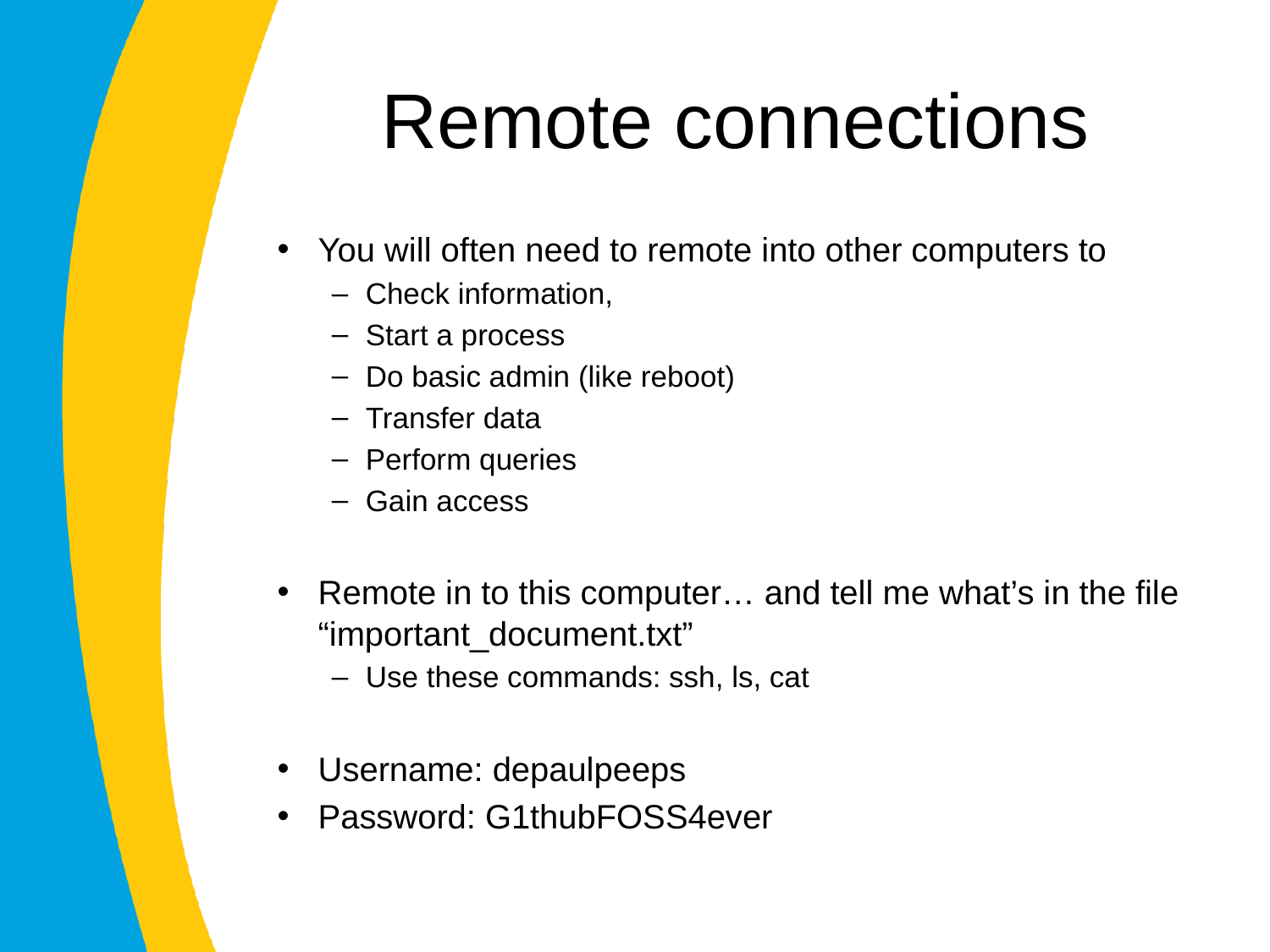

# Remote connections
You will often need to remote into other computers to
Check information,
Start a process
Do basic admin (like reboot)
Transfer data
Perform queries
Gain access

Remote in to this computer… and tell me what’s in the file “important_document.txt”
Use these commands: ssh, ls, cat

Username: depaulpeeps
Password: G1thubFOSS4ever